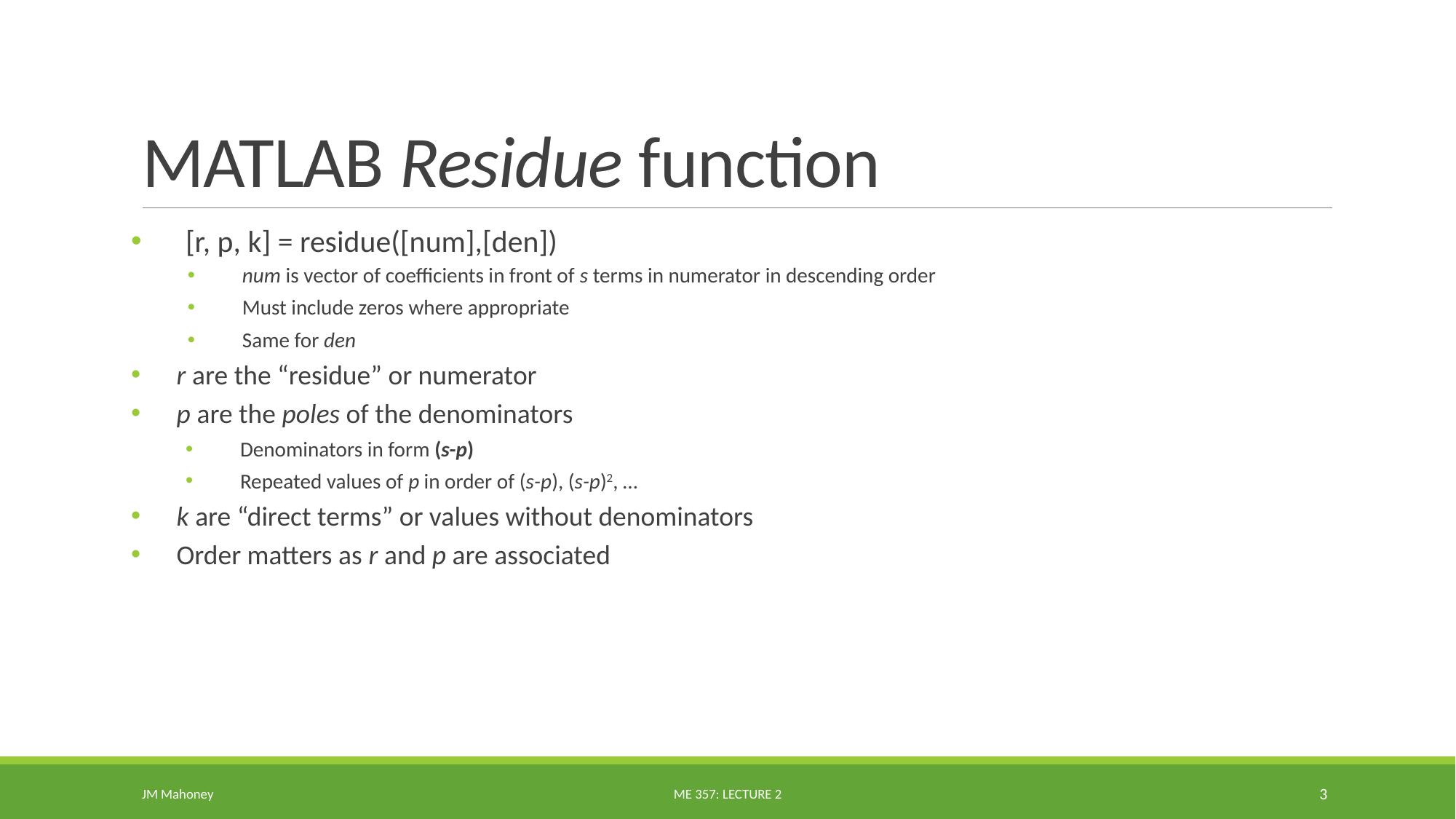

# MATLAB Residue function
[r, p, k] = residue([num],[den])
num is vector of coefficients in front of s terms in numerator in descending order
Must include zeros where appropriate
Same for den
r are the “residue” or numerator
p are the poles of the denominators
Denominators in form (s-p)
Repeated values of p in order of (s-p), (s-p)2, …
k are “direct terms” or values without denominators
Order matters as r and p are associated
JM Mahoney
ME 357: Lecture 2
3